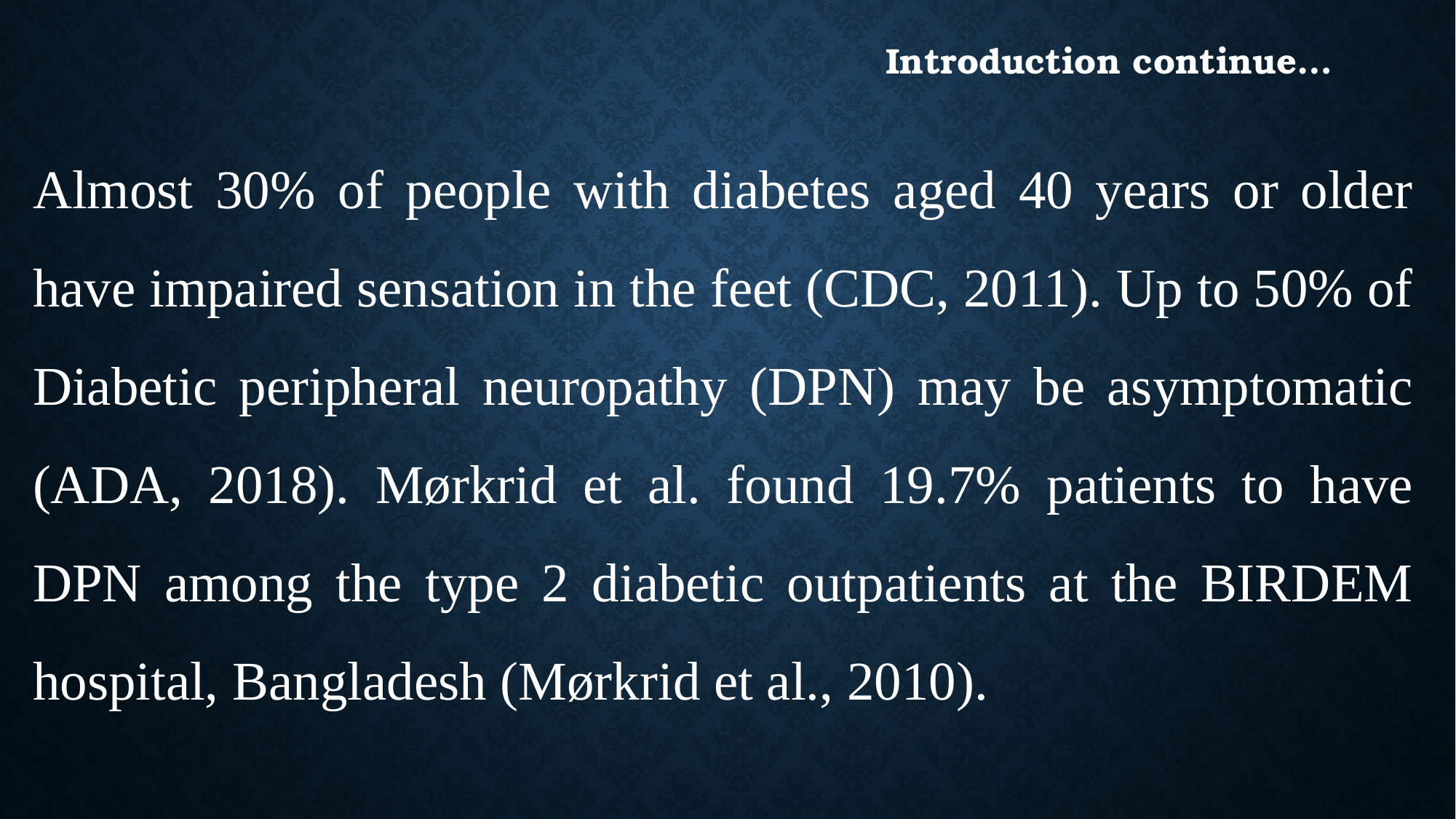

# Introduction continue…
Almost 30% of people with diabetes aged 40 years or older have impaired sensation in the feet (CDC, 2011). Up to 50% of Diabetic peripheral neuropathy (DPN) may be asymptomatic (ADA, 2018). Mørkrid et al. found 19.7% patients to have DPN among the type 2 diabetic outpatients at the BIRDEM hospital, Bangladesh (Mørkrid et al., 2010).